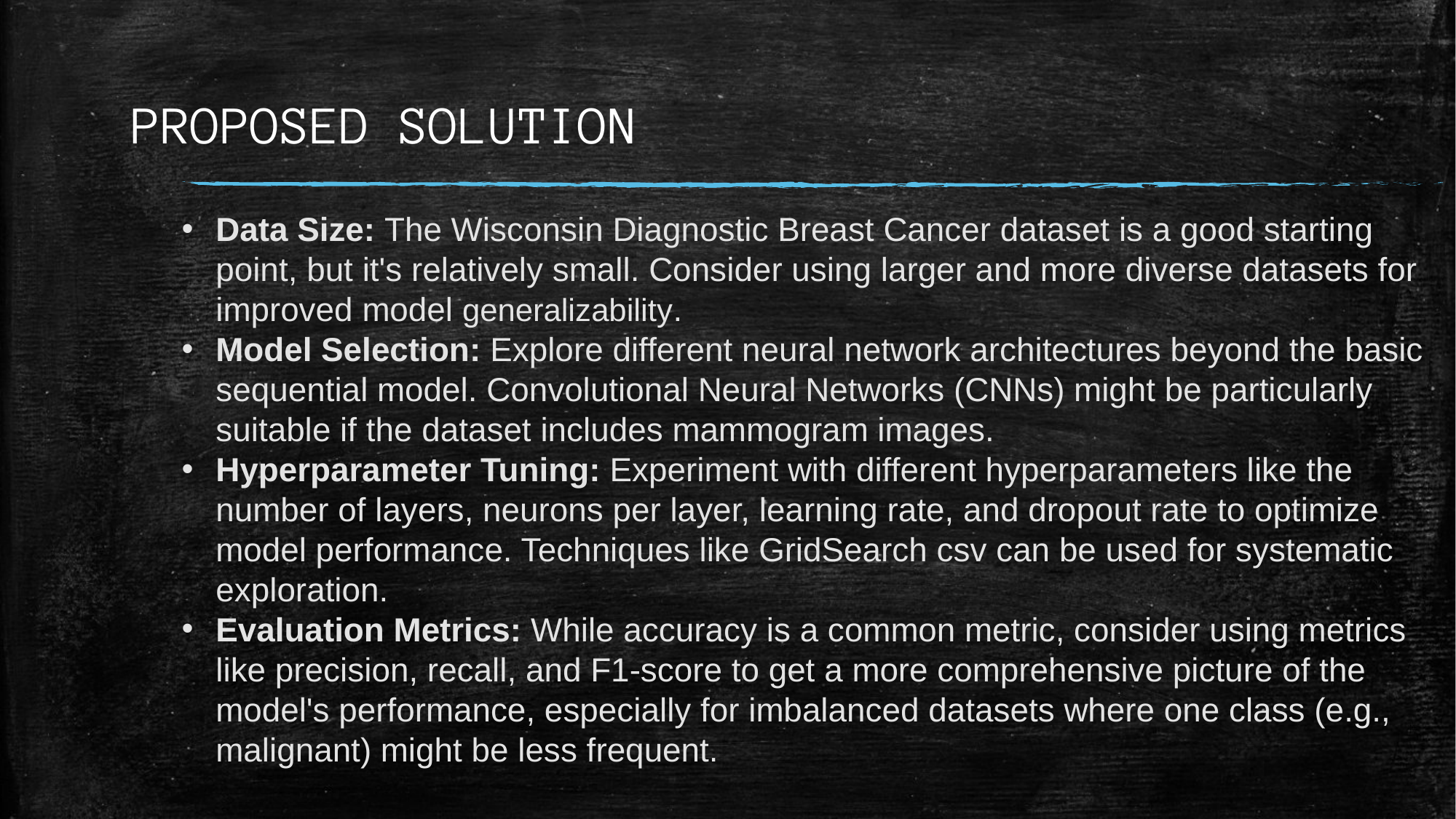

# PROPOSED SOLUTION
Data Size: The Wisconsin Diagnostic Breast Cancer dataset is a good starting point, but it's relatively small. Consider using larger and more diverse datasets for improved model generalizability.
Model Selection: Explore different neural network architectures beyond the basic sequential model. Convolutional Neural Networks (CNNs) might be particularly suitable if the dataset includes mammogram images.
Hyperparameter Tuning: Experiment with different hyperparameters like the number of layers, neurons per layer, learning rate, and dropout rate to optimize model performance. Techniques like GridSearch csv can be used for systematic exploration.
Evaluation Metrics: While accuracy is a common metric, consider using metrics like precision, recall, and F1-score to get a more comprehensive picture of the model's performance, especially for imbalanced datasets where one class (e.g., malignant) might be less frequent.